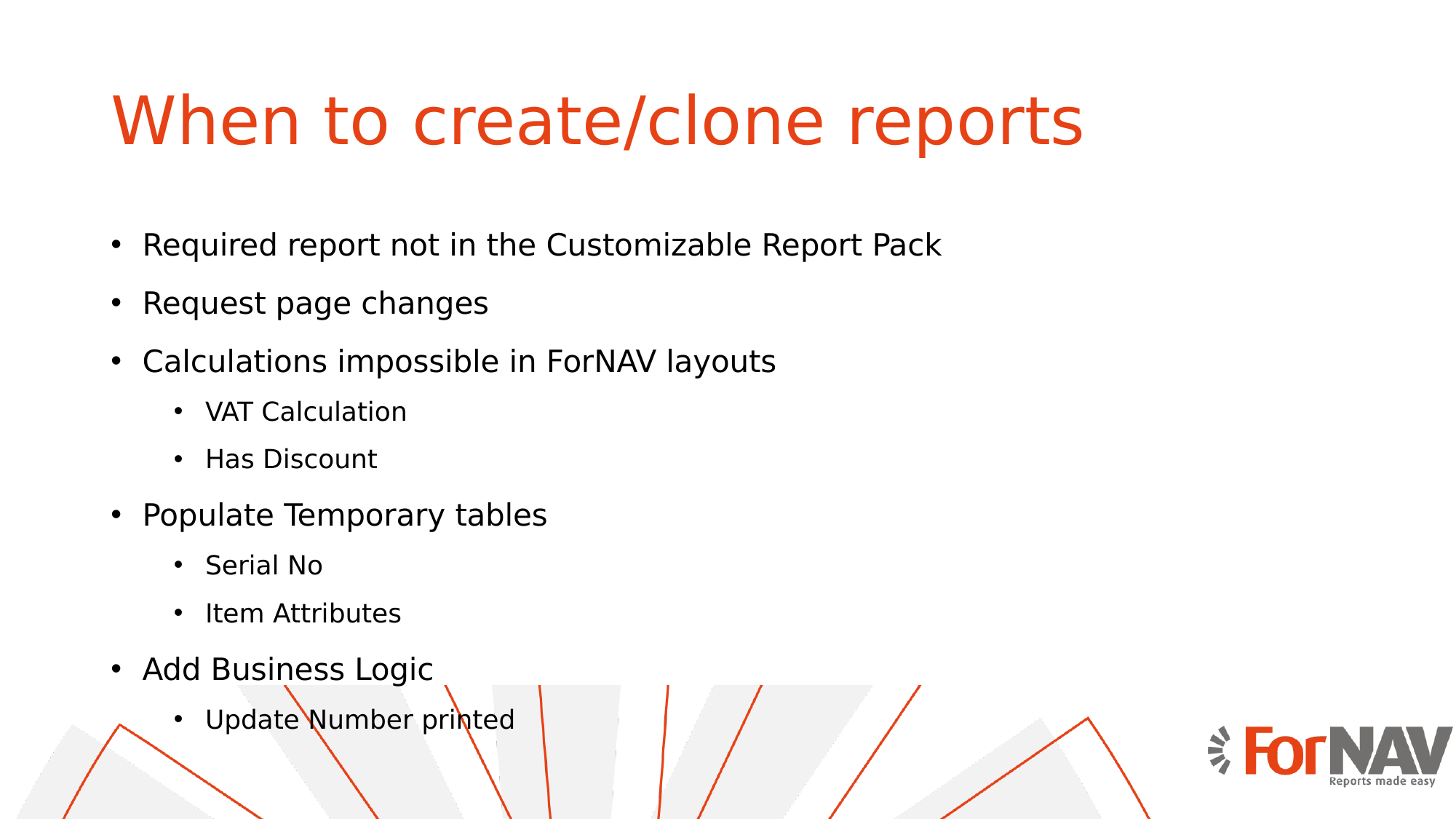

# When to create/clone reports
Required report not in the Customizable Report Pack
Request page changes
Calculations impossible in ForNAV layouts
VAT Calculation
Has Discount
Populate Temporary tables
Serial No
Item Attributes
Add Business Logic
Update Number printed